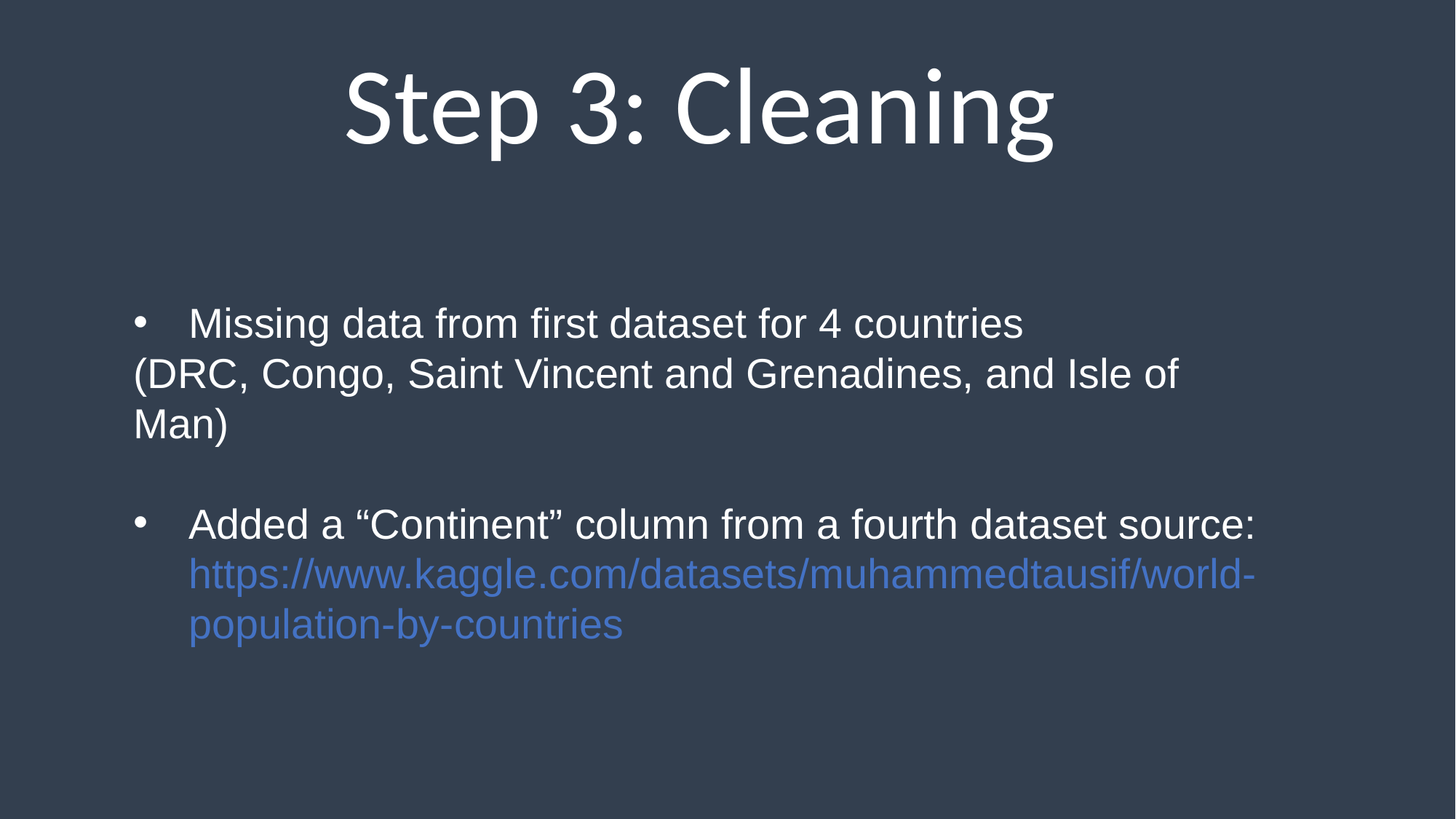

# Step 3: Cleaning
Missing data from first dataset for 4 countries
(DRC, Congo, Saint Vincent and Grenadines, and Isle of Man)

Added a “Continent” column from a fourth dataset source: https://www.kaggle.com/datasets/muhammedtausif/world-population-by-countries